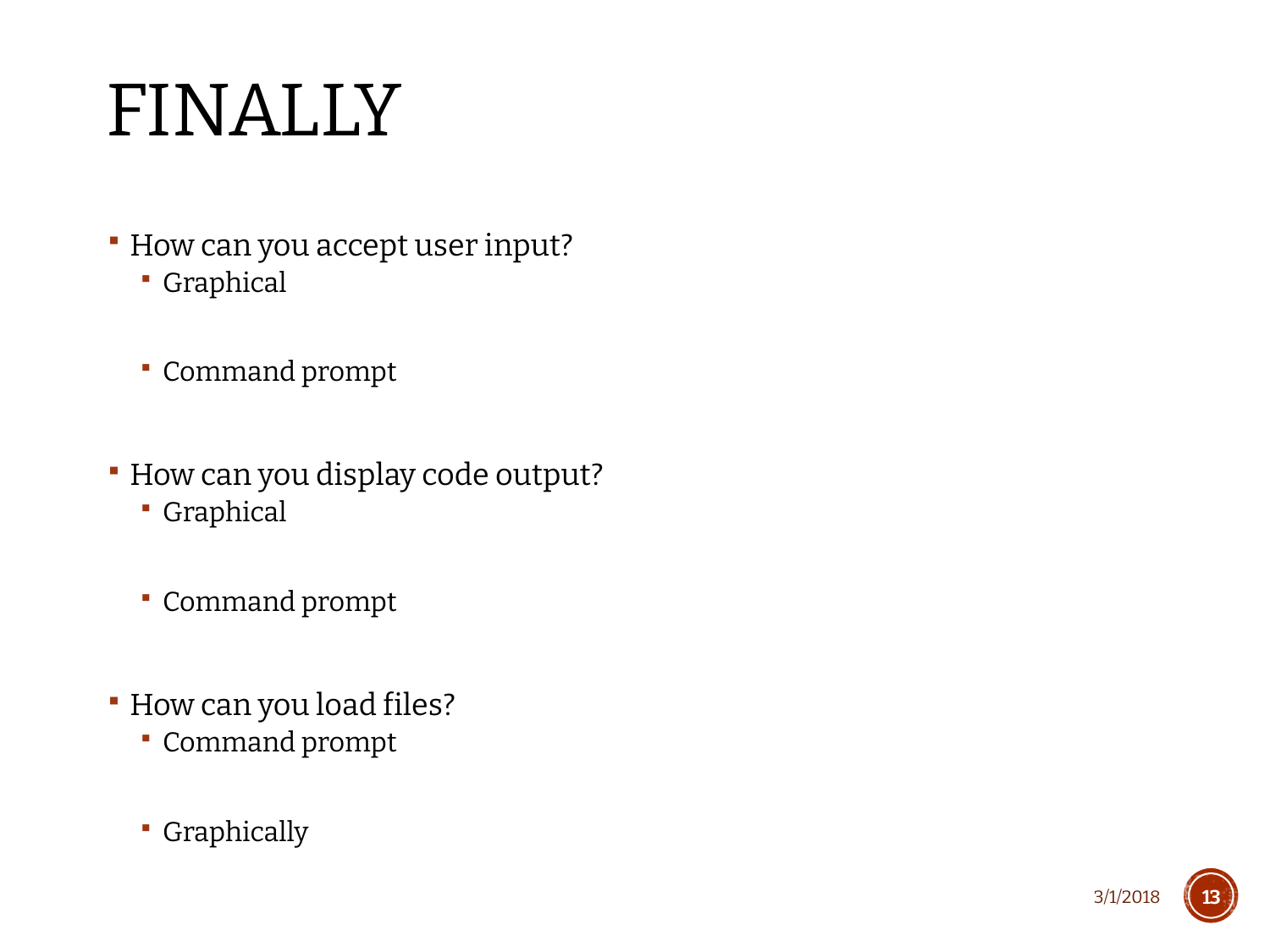

# Finally
How can you accept user input?
Graphical

Command prompt

How can you display code output?
Graphical

Command prompt

How can you load files?
Command prompt

Graphically
3/1/2018
13